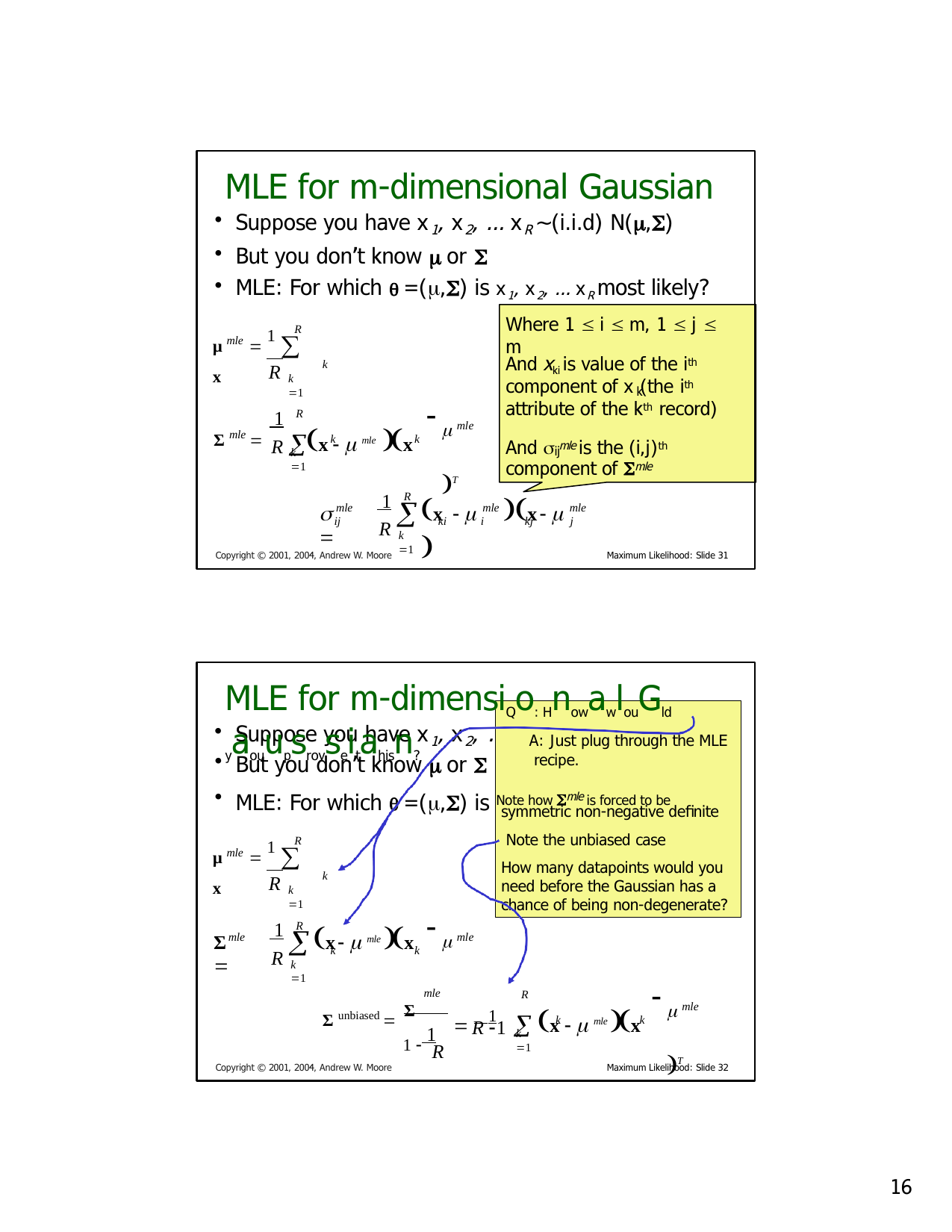

# MLE for m-dimensional Gaussian
Suppose you have x1, x2, … xR ~(i.i.d) N(μ,Σ)
But you don’t know μ or Σ
MLE: For which θ =(μ,Σ) is x1, x2, … xR most likely?
Where 1 ≤ i ≤ m, 1 ≤ j ≤ m

R
µ mle = 1 ∑ x
And xki is value of the ith
k
R

k =1
component of x (the ith
k
attribute of the kth record)
μ mle )T
 1
R
∑(x − μ mle )(x
R
Σ mle =
k
k
And σ mle is the (i,j)th
ij
component of Σmle
k =1
 1
R
(x	− μ	)(x	− μ	)
R
∑	ki	i
σ	=
mle
mle
mle
ij
kj	j
k =1
Copyright © 2001, 2004, Andrew W. Moore
Maximum Likelihood: Slide 31

MLE for m-dimensiQo: HnowawlouGld yaouupsrovseitahisn?

Suppose you have x1, x2,
… xR ~(i.i.d) N(∝,Σ)

x1, x2, … xR most likely?
A: Just plug through the MLE  recipe.
But you don’t know μ or Σ
MLE: For which θ =(μ,Σ) is Note how Σmle is forced to be
symmetric non-negative definite  Note the unbiased case
How many datapoints would you  need before the Gaussian has a  chance of being non-degenerate?
R
µ mle = 1 ∑ x
k
R

k =1
μ mle )T
 1
R
(x − μ mle )(x
R
∑
mle
Σ	=
k
k
k =1
μ mle )T

mle
=    1	∑ (x − μ mle )(x
R
Σ unbiased = Σ
1 − 1
k
k
R −1

k =1
R
Copyright © 2001, 2004, Andrew W. Moore
Maximum Likelihood: Slide 32
16